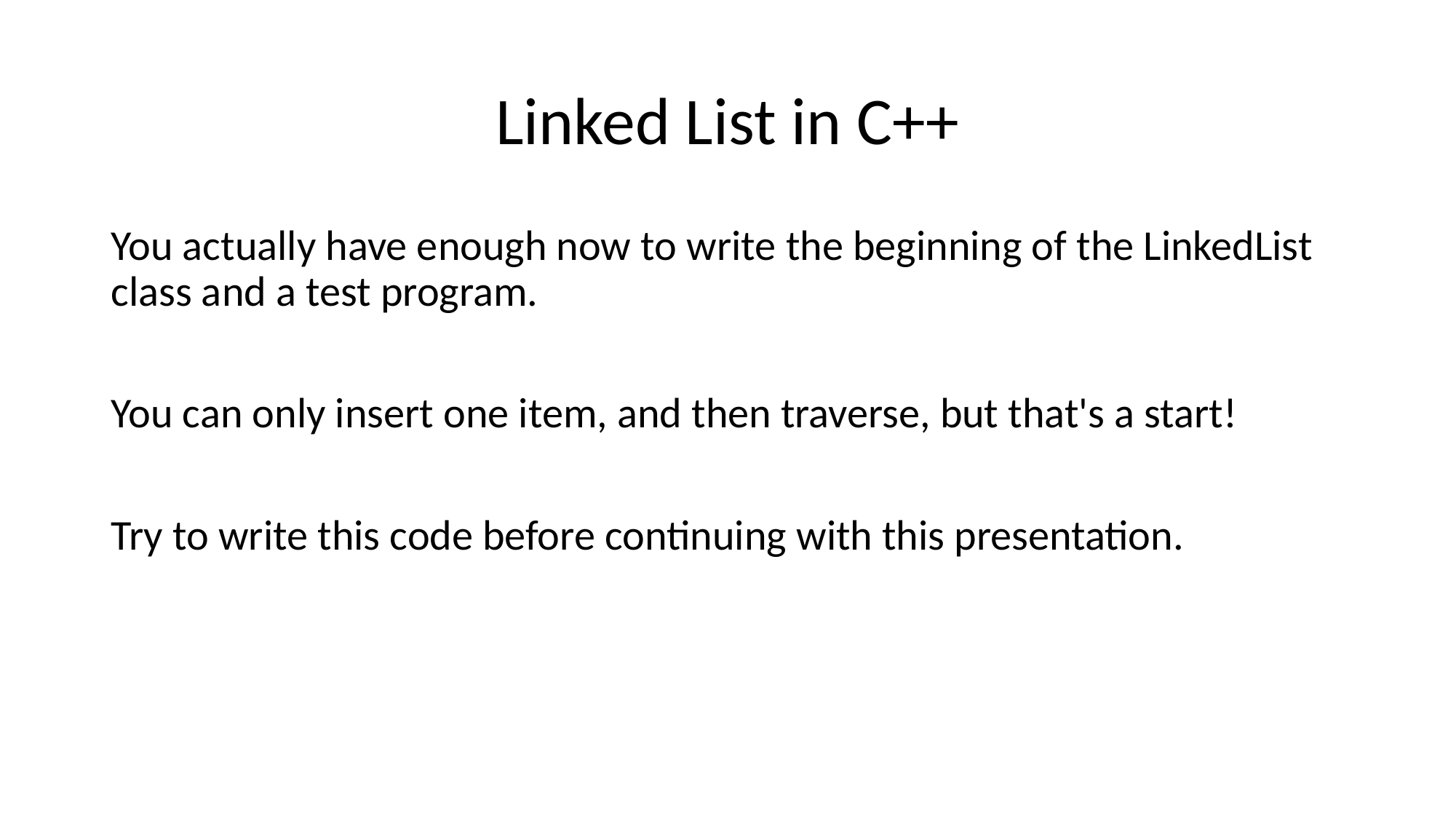

# Linked List in C++
You actually have enough now to write the beginning of the LinkedList class and a test program.

You can only insert one item, and then traverse, but that's a start!

Try to write this code before continuing with this presentation.